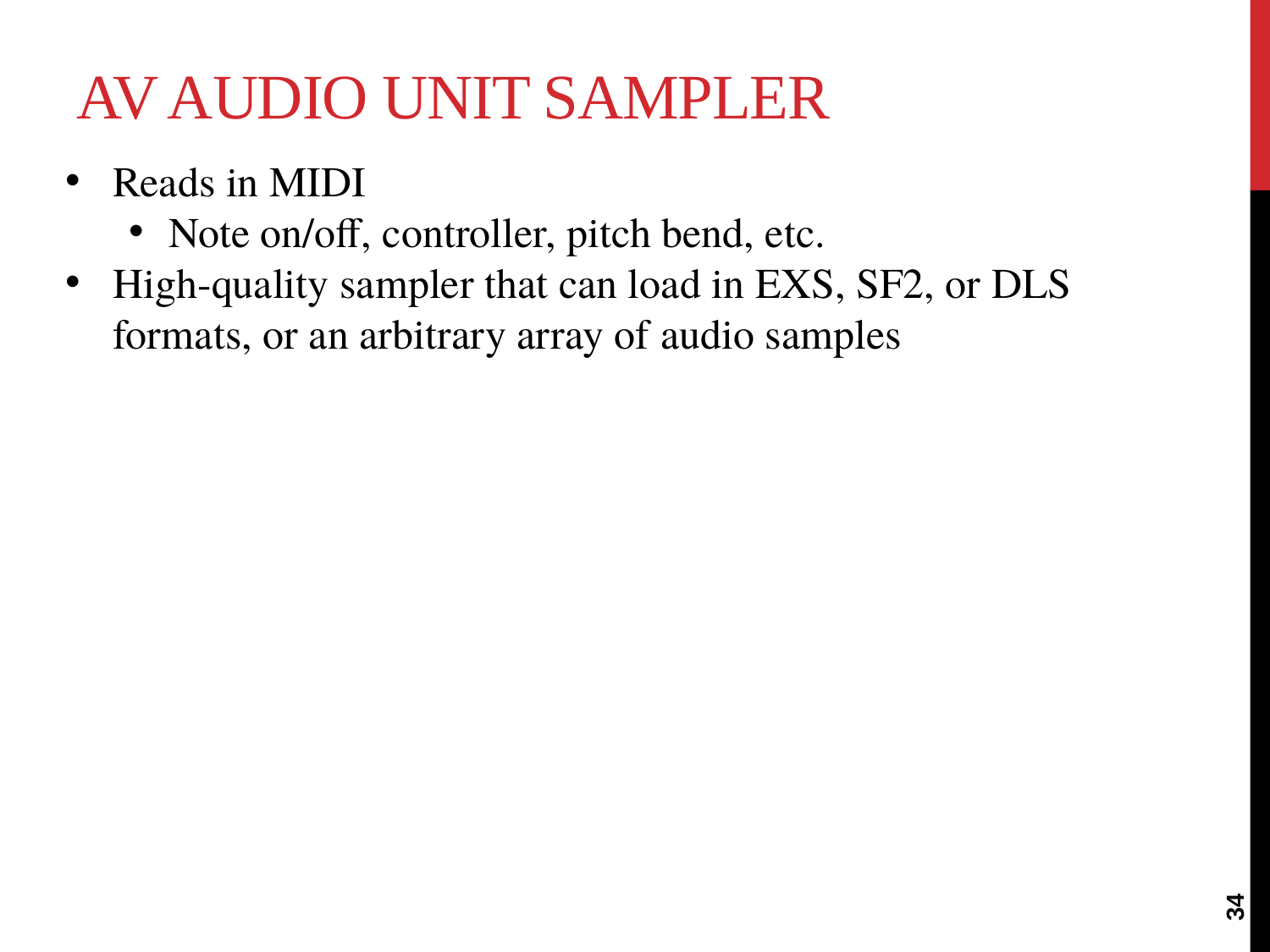

# AV Audio Unit Sampler
Reads in MIDI
Note on/off, controller, pitch bend, etc.
High-quality sampler that can load in EXS, SF2, or DLS formats, or an arbitrary array of audio samples

34